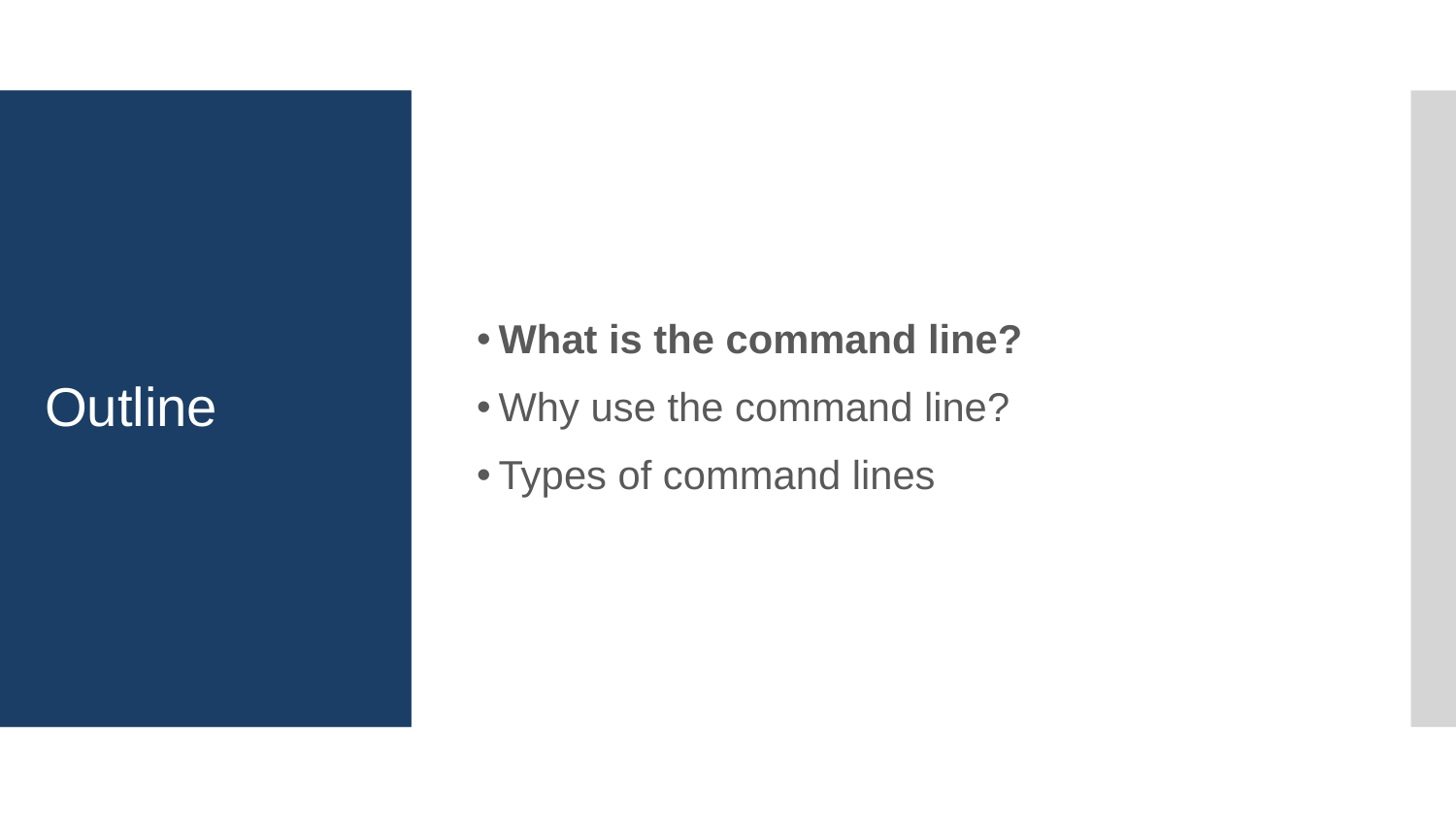

What is the command line?
Why use the command line?
Types of command lines
# Outline